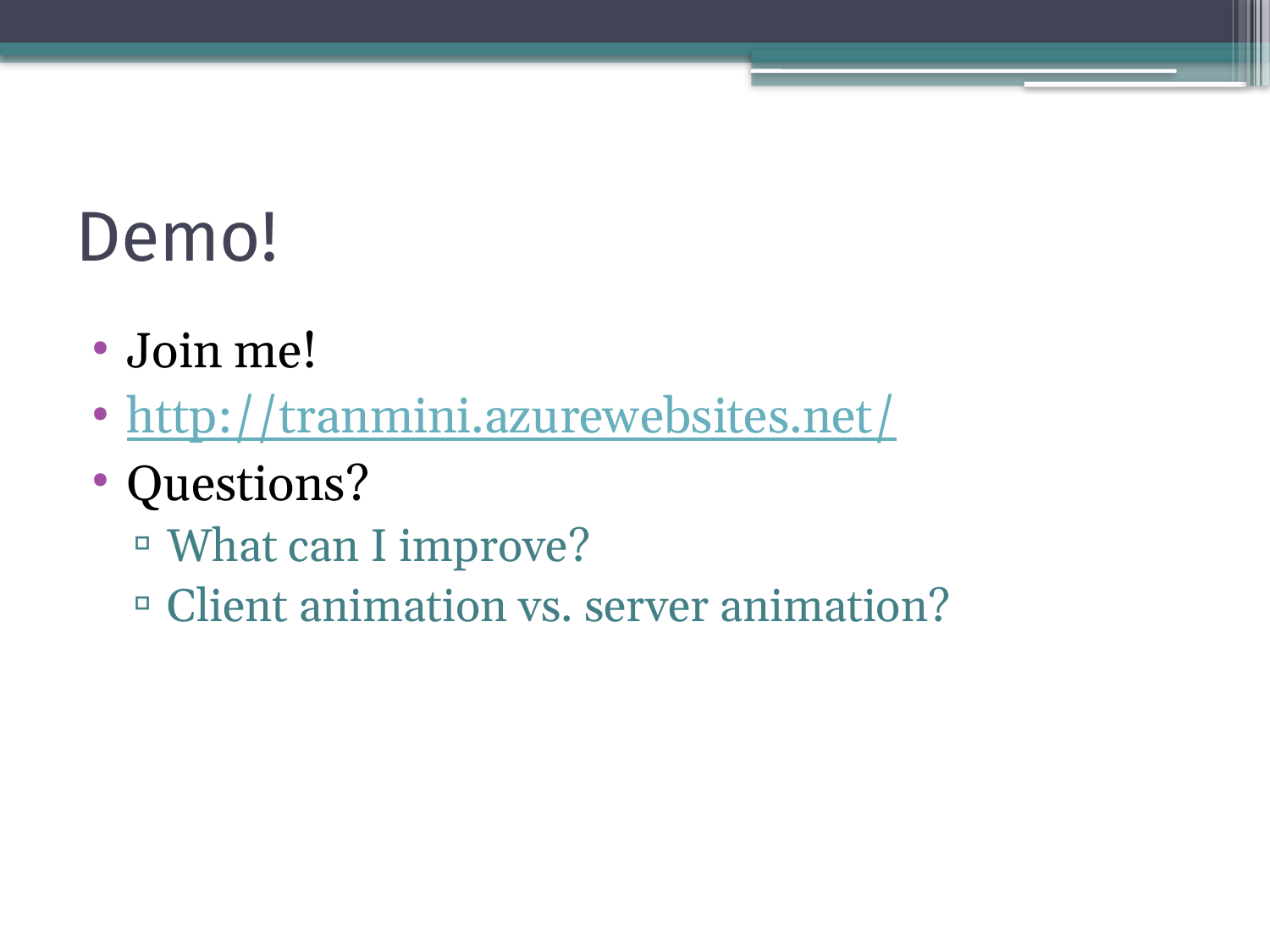

# Demo!
Join me!
http://tranmini.azurewebsites.net/
Questions?
What can I improve?
Client animation vs. server animation?